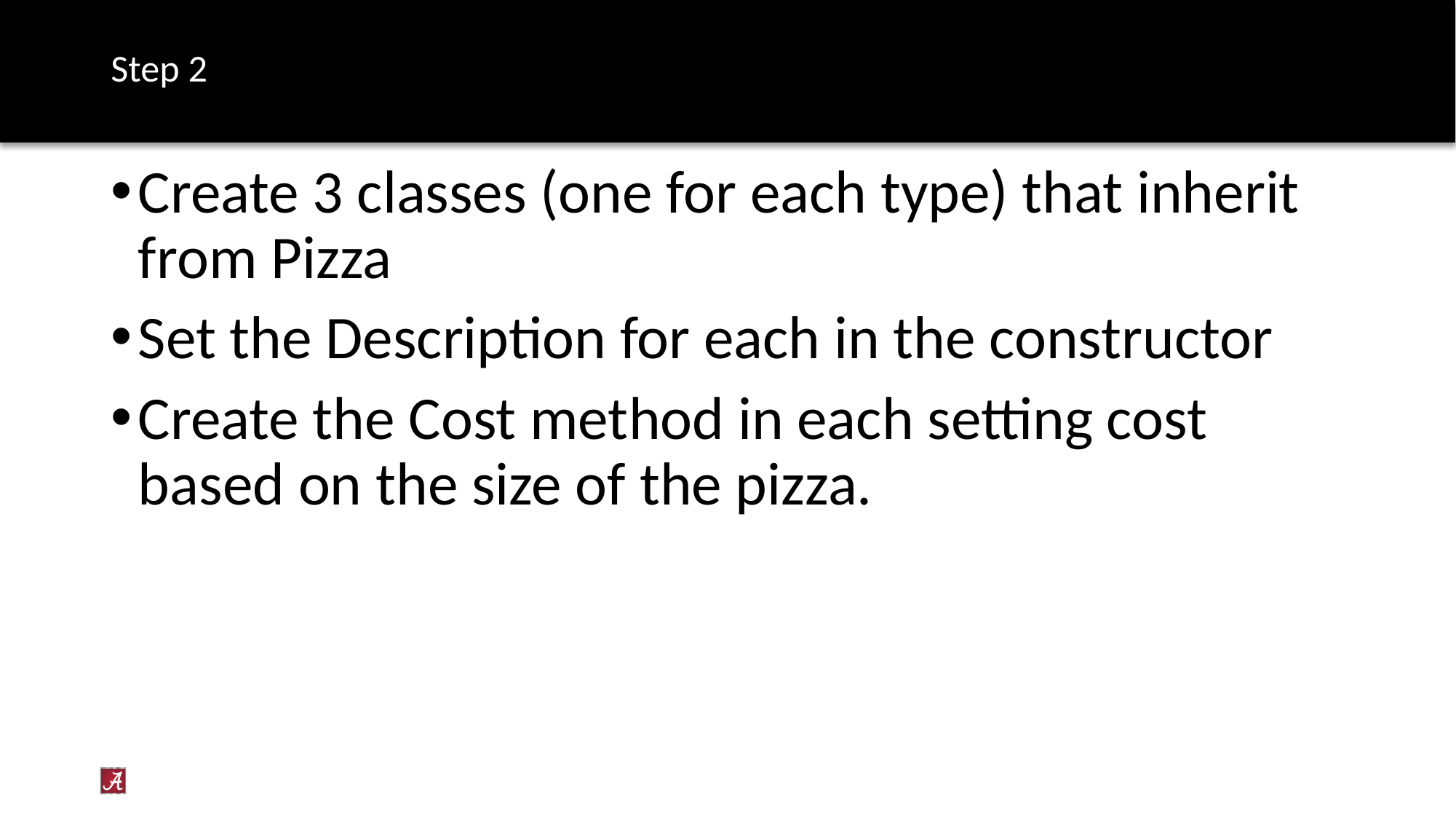

# Step 2
Create 3 classes (one for each type) that inherit from Pizza
Set the Description for each in the constructor
Create the Cost method in each setting cost based on the size of the pizza.